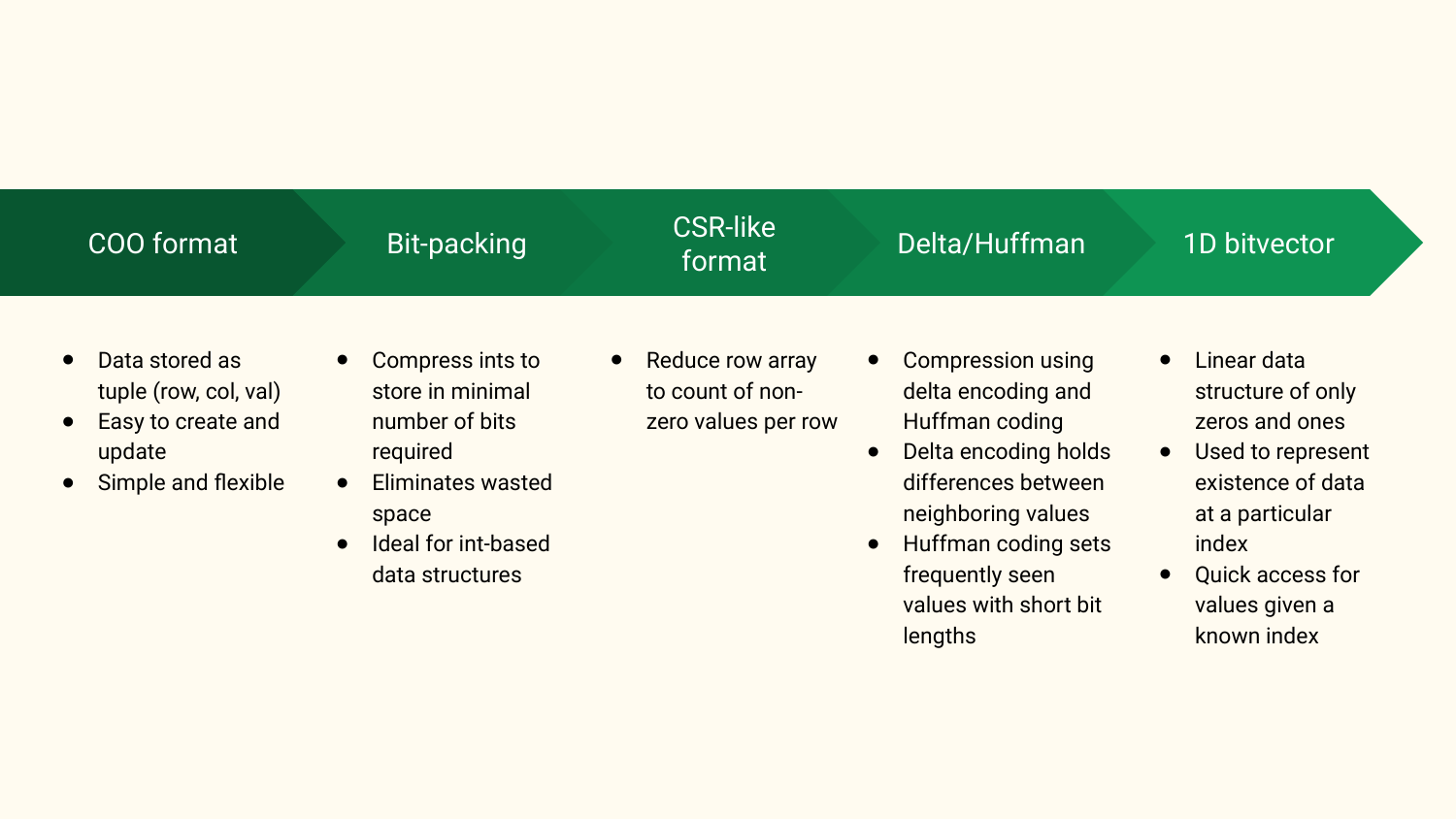

Bit-packing
Compress ints to store in minimal number of bits required
Eliminates wasted space
Ideal for int-based data structures
CSR-like format
Reduce row array to count of non-zero values per row
Delta/Huffman
Compression using delta encoding and Huffman coding
Delta encoding holds differences between neighboring values
Huffman coding sets frequently seen values with short bit lengths
1D bitvector
Linear data structure of only zeros and ones
Used to represent existence of data at a particular index
Quick access for values given a known index
COO format
Data stored as tuple (row, col, val)
Easy to create and update
Simple and flexible